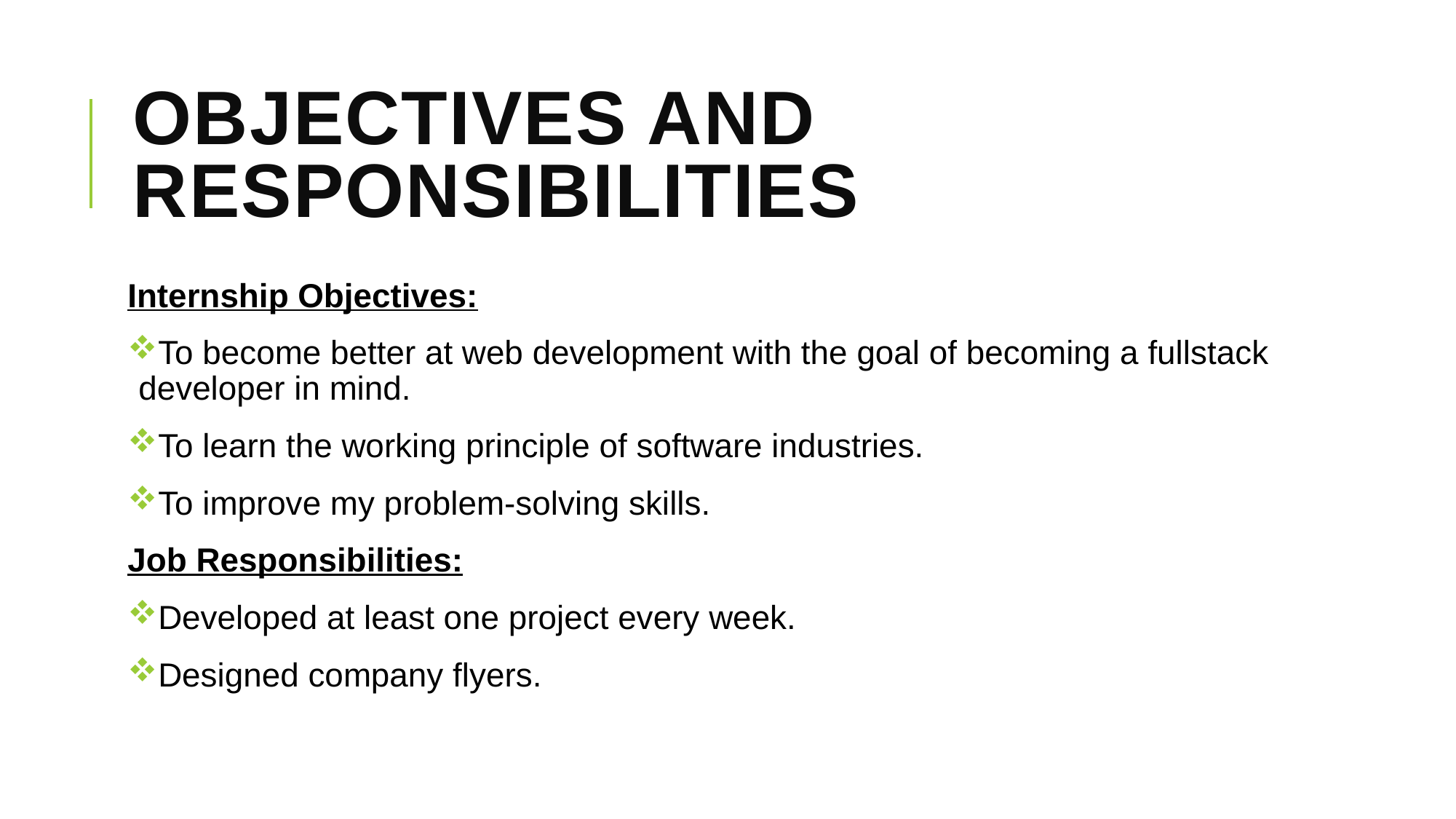

# Objectives and Responsibilities
Internship Objectives:
To become better at web development with the goal of becoming a fullstack developer in mind.
To learn the working principle of software industries.
To improve my problem-solving skills.
Job Responsibilities:
Developed at least one project every week.
Designed company flyers.